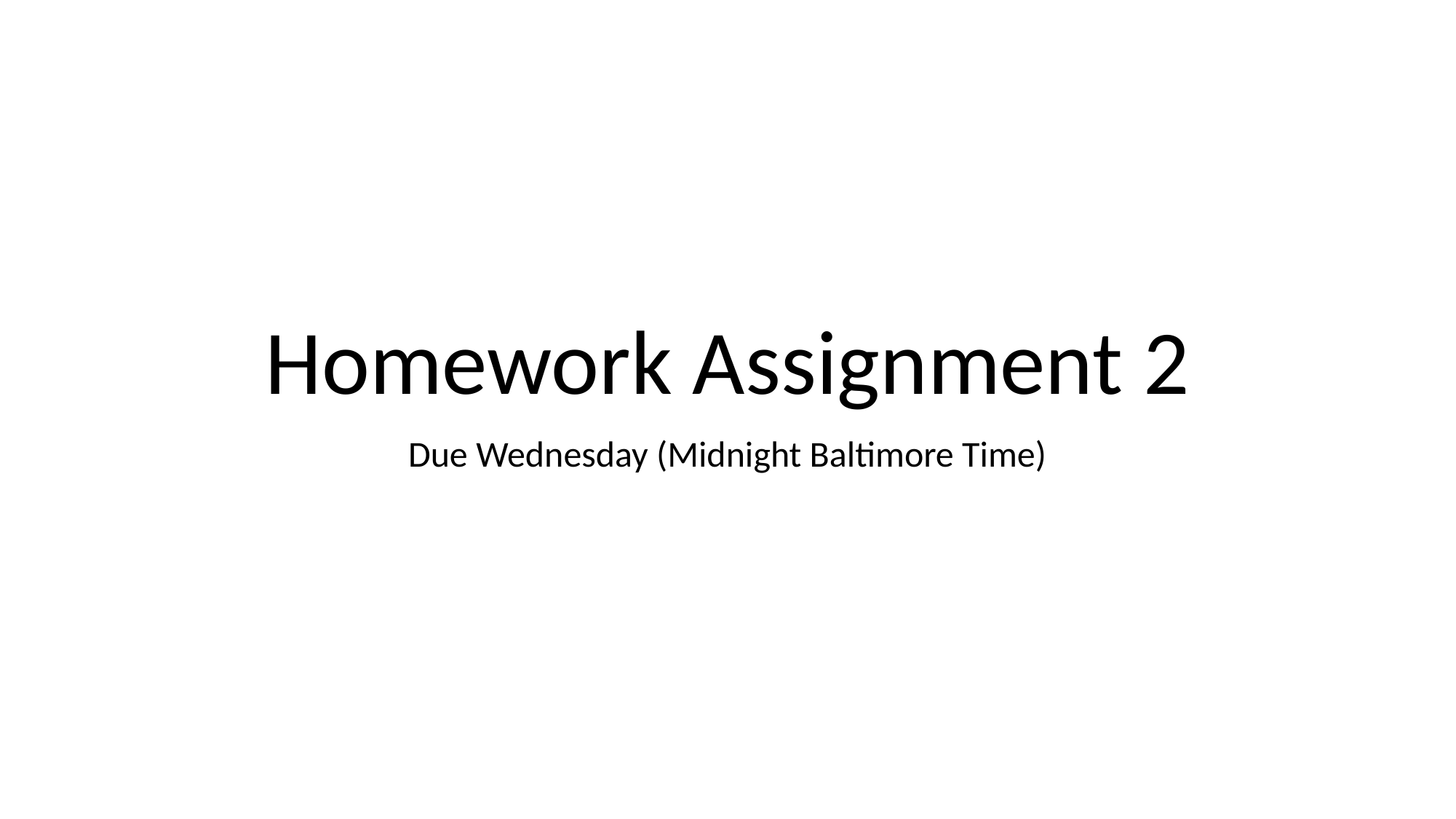

# Homework Assignment 2
Due Wednesday (Midnight Baltimore Time)